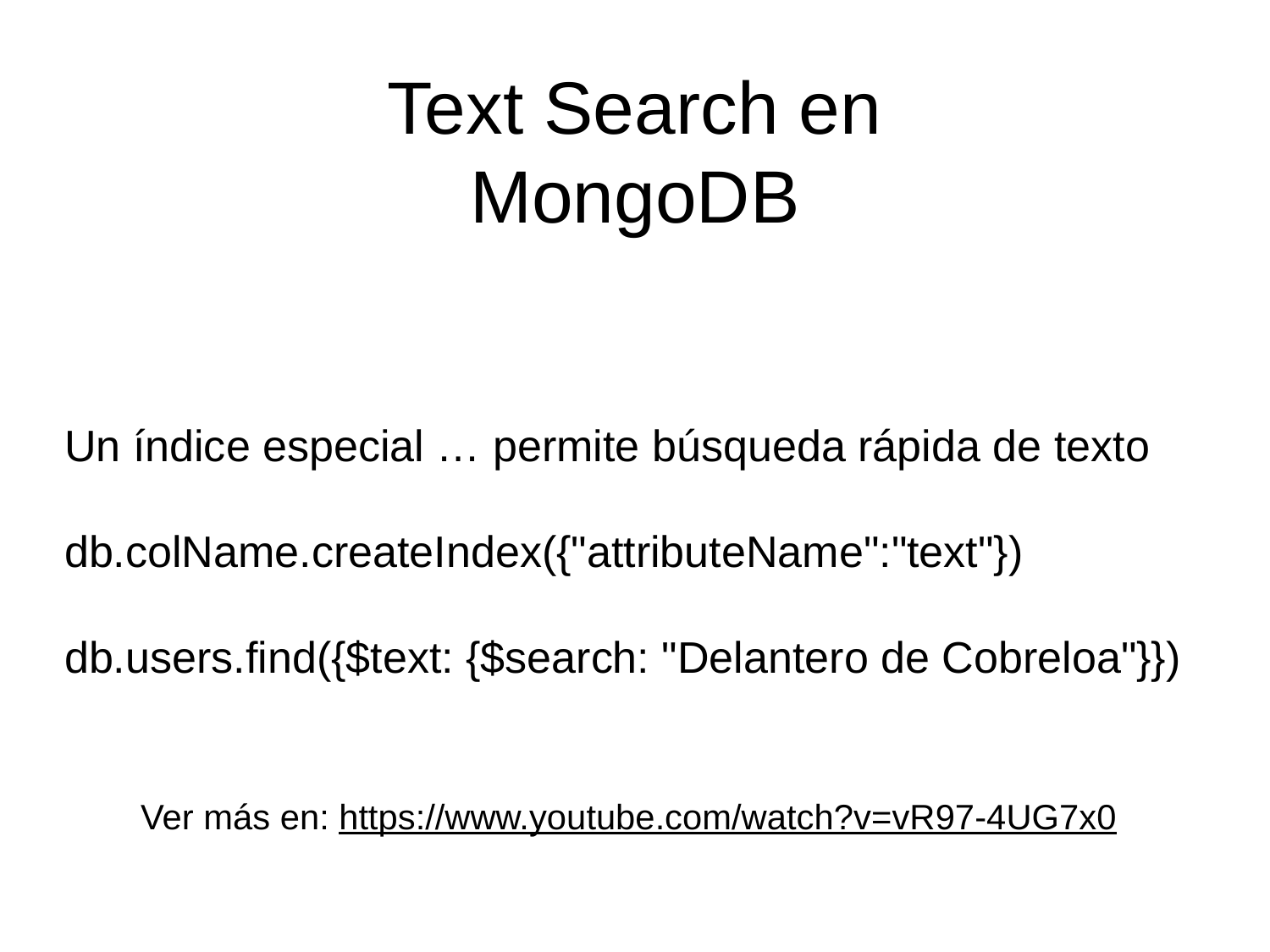

Text Search en MongoDB
Un índice especial … permite búsqueda rápida de texto

db.colName.createIndex({"attributeName":"text"})

db.users.find({$text: {$search: "Delantero de Cobreloa"}})
Ver más en: https://www.youtube.com/watch?v=vR97-4UG7x0